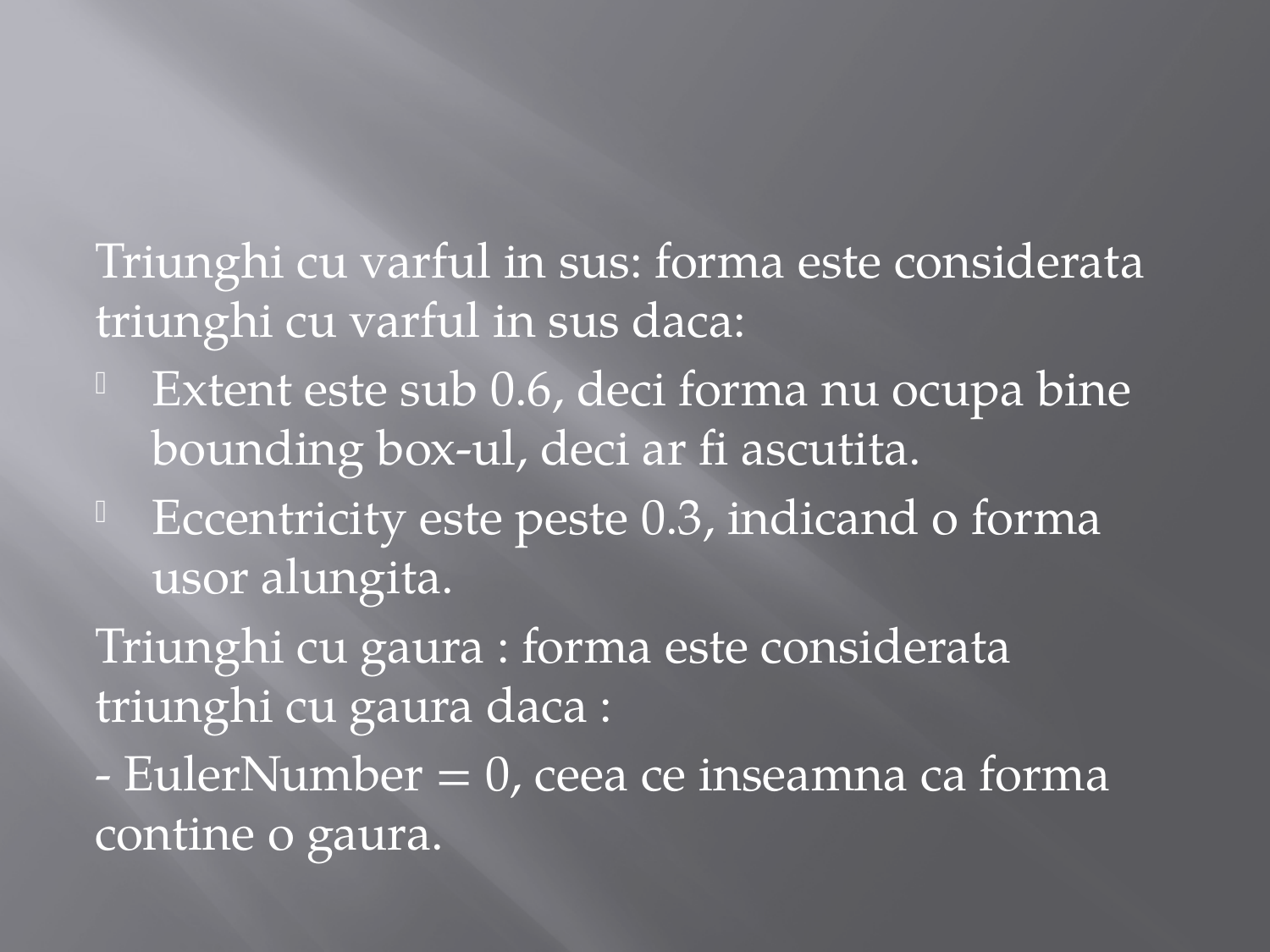

Triunghi cu varful in sus: forma este considerata triunghi cu varful in sus daca:
Extent este sub 0.6, deci forma nu ocupa bine bounding box-ul, deci ar fi ascutita.
Eccentricity este peste 0.3, indicand o forma usor alungita.
Triunghi cu gaura : forma este considerata triunghi cu gaura daca :
- EulerNumber = 0, ceea ce inseamna ca forma contine o gaura.